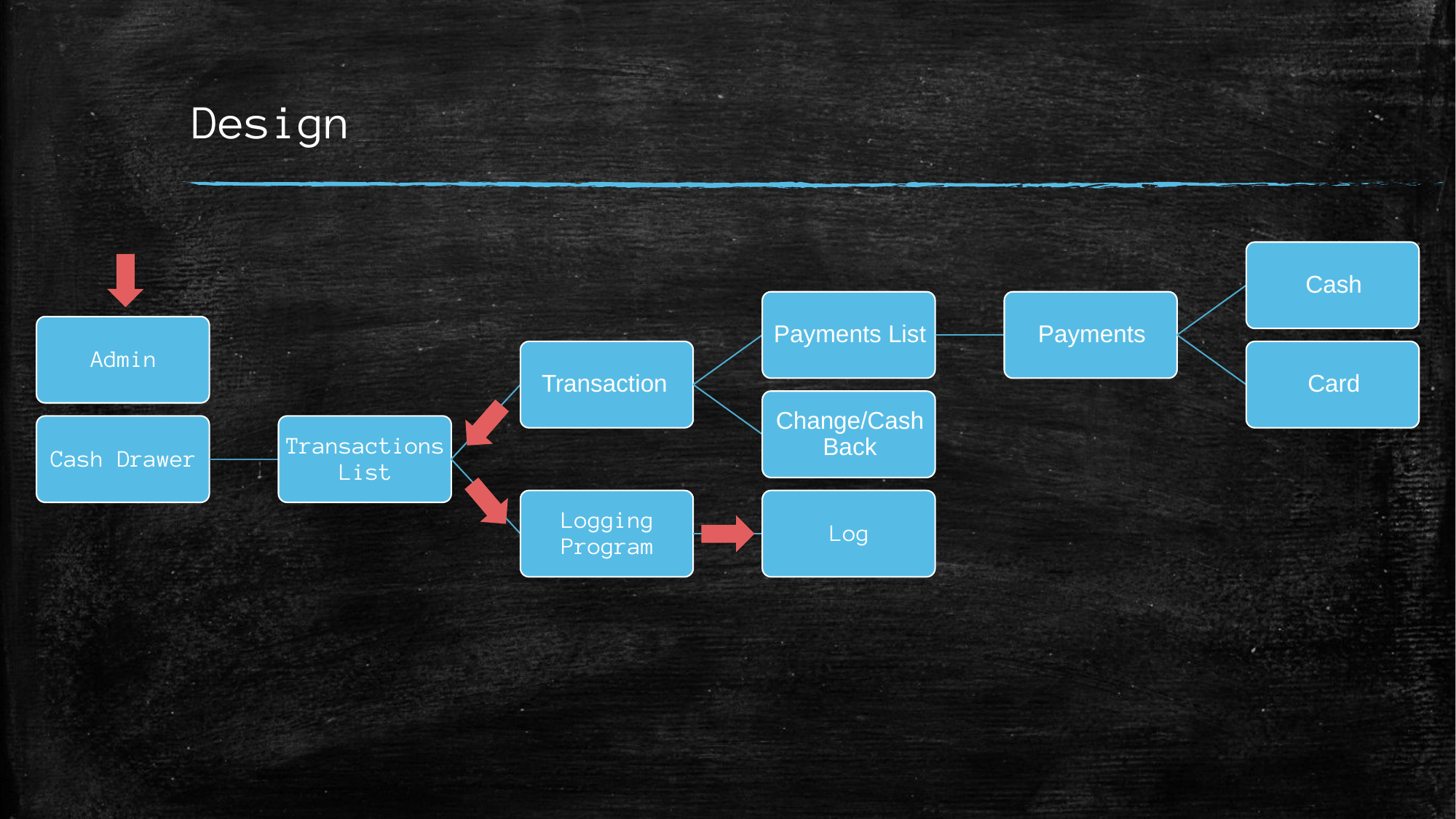

Admin
Cash Drawer

Transactions List

Transaction

Payments List

Payments

Cash

Card

Change/Cash Back

Logging Program

Log
# Design